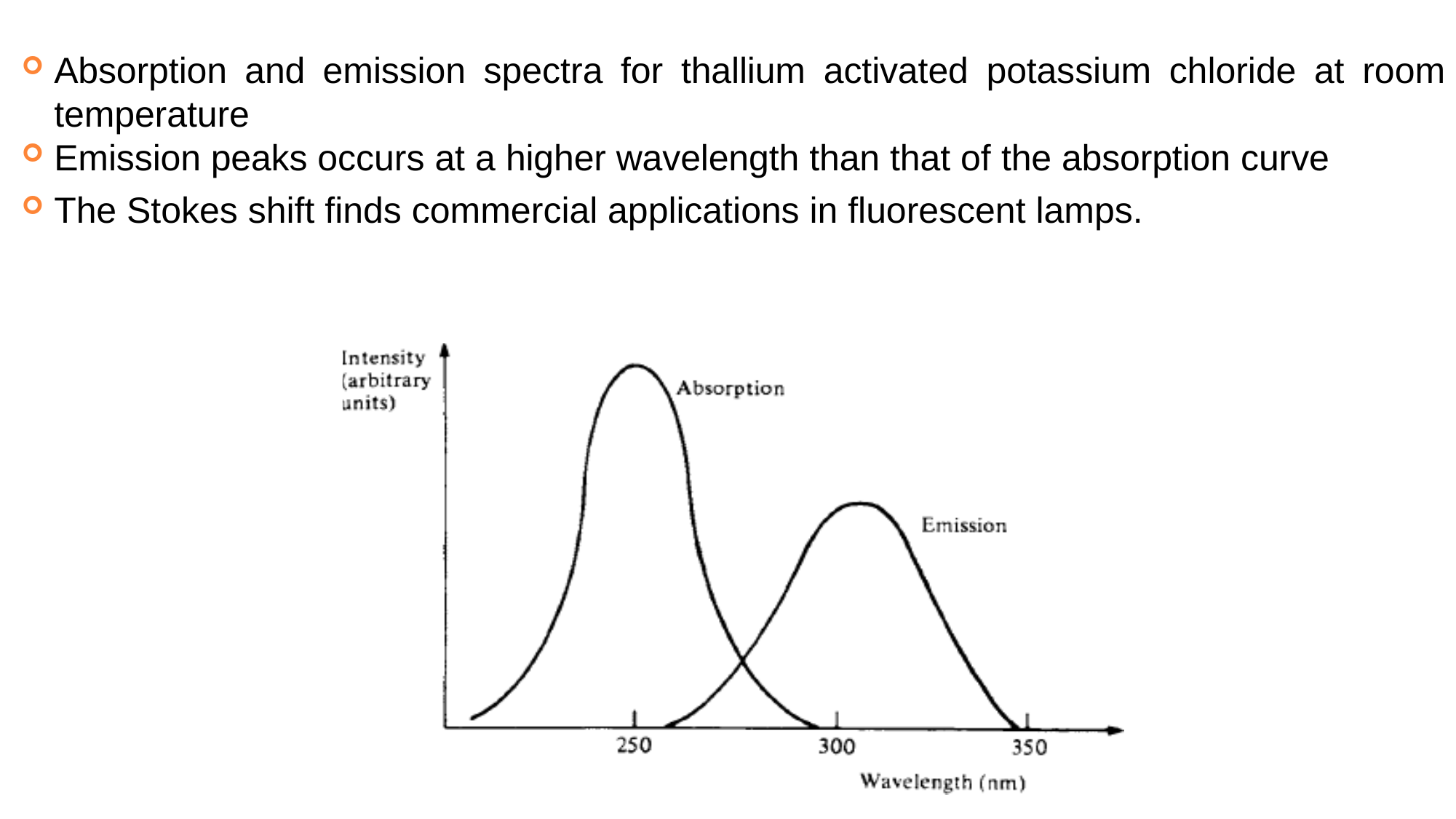

Absorption and emission spectra for thallium activated potassium chloride at room temperature
Emission peaks occurs at a higher wavelength than that of the absorption curve
The Stokes shift finds commercial applications in fluorescent lamps.